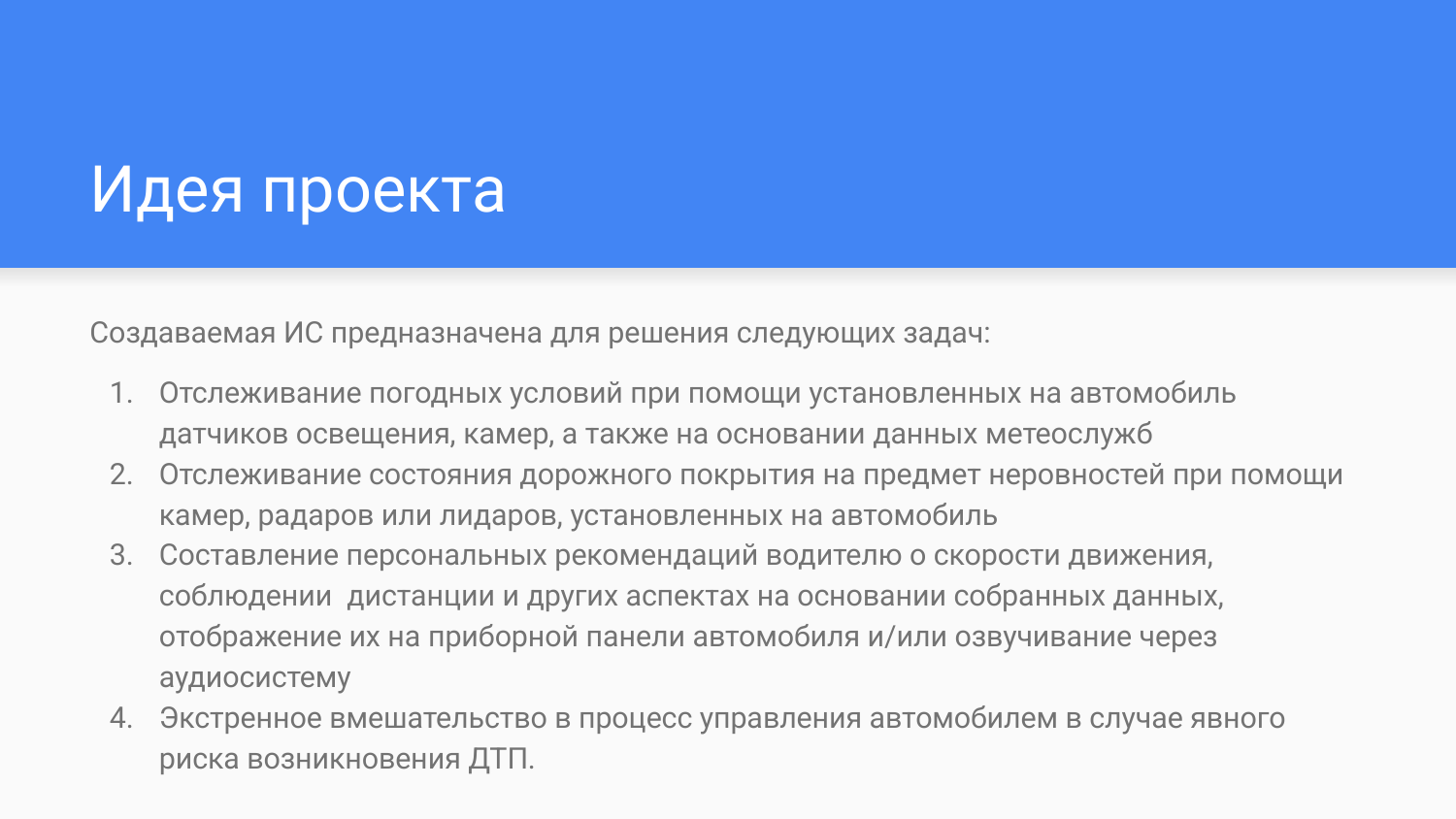

# Идея проекта
Создаваемая ИС предназначена для решения следующих задач:
Отслеживание погодных условий при помощи установленных на автомобиль датчиков освещения, камер, а также на основании данных метеослужб
Отслеживание состояния дорожного покрытия на предмет неровностей при помощи камер, радаров или лидаров, установленных на автомобиль
Составление персональных рекомендаций водителю о скорости движения, соблюдении  дистанции и других аспектах на основании собранных данных, отображение их на приборной панели автомобиля и/или озвучивание через аудиосистему
Экстренное вмешательство в процесс управления автомобилем в случае явного риска возникновения ДТП.